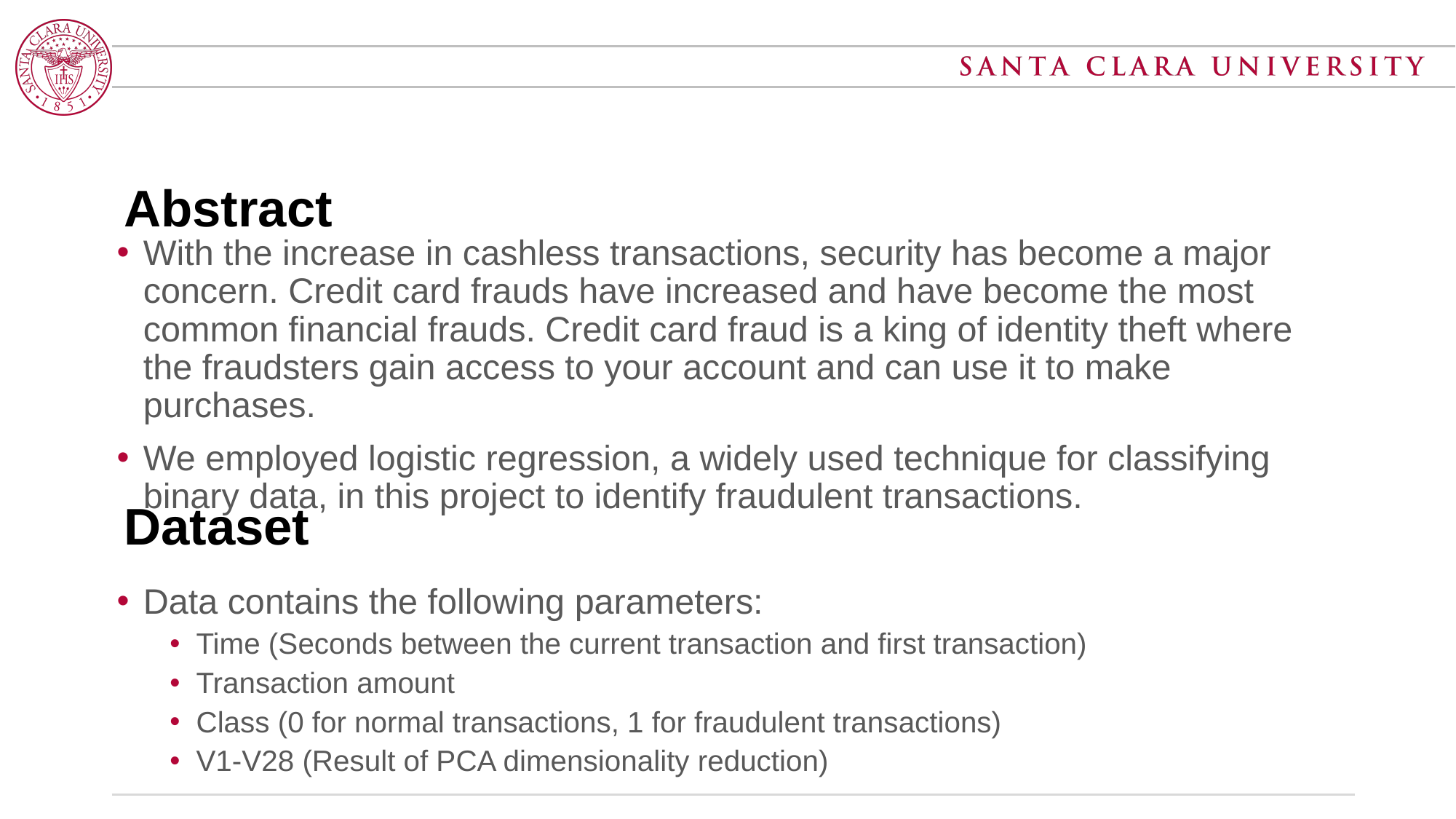

# Abstract
With the increase in cashless transactions, security has become a major concern. Credit card frauds have increased and have become the most common financial frauds. Credit card fraud is a king of identity theft where the fraudsters gain access to your account and can use it to make purchases.
We employed logistic regression, a widely used technique for classifying binary data, in this project to identify fraudulent transactions.

Data contains the following parameters:
Time (Seconds between the current transaction and first transaction)
Transaction amount
Class (0 for normal transactions, 1 for fraudulent transactions)
V1-V28 (Result of PCA dimensionality reduction)
Dataset